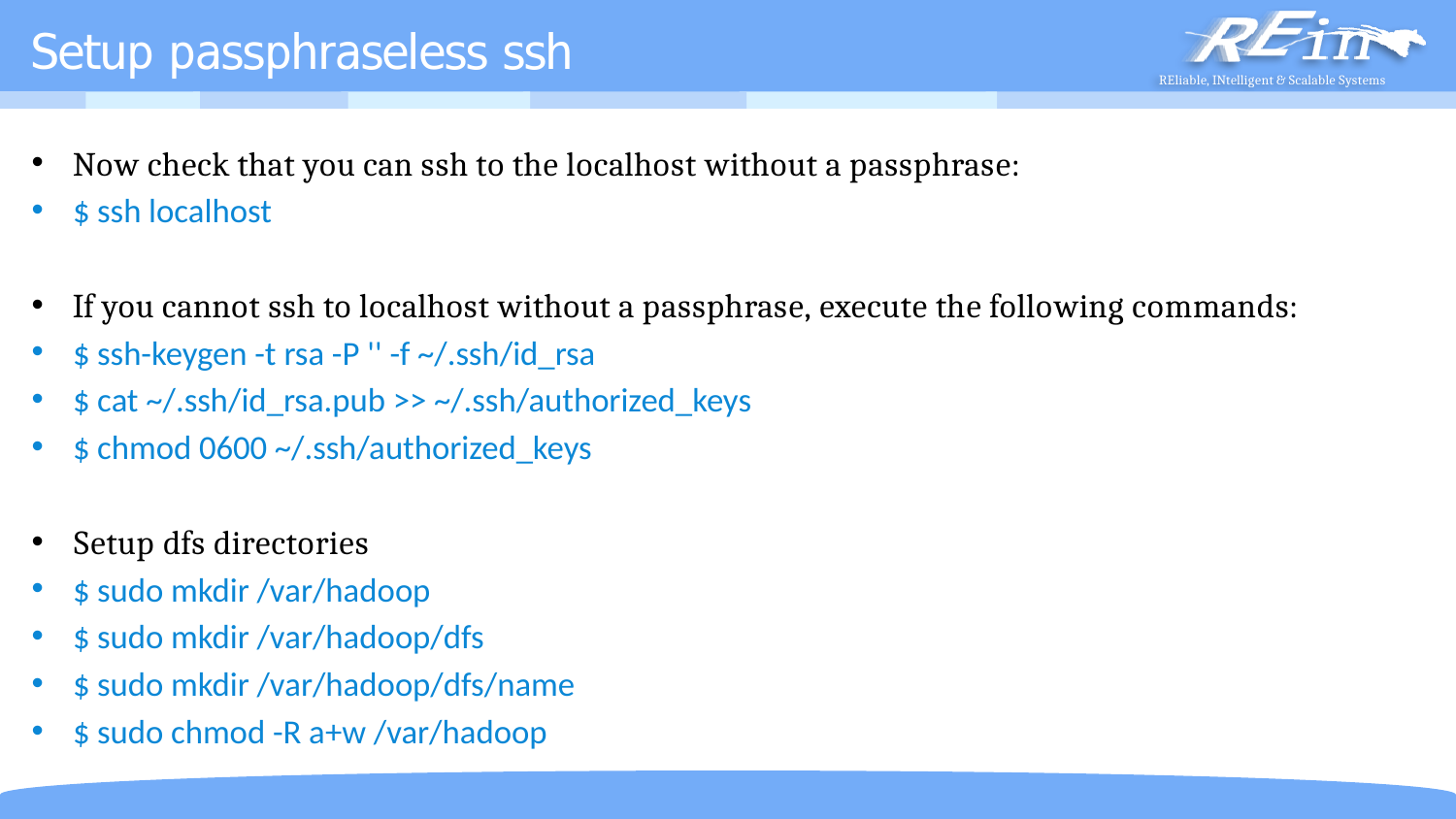

# Setup passphraseless ssh
Now check that you can ssh to the localhost without a passphrase:
$ ssh localhost

If you cannot ssh to localhost without a passphrase, execute the following commands:
$ ssh-keygen -t rsa -P '' -f ~/.ssh/id_rsa
$ cat ~/.ssh/id_rsa.pub >> ~/.ssh/authorized_keys
$ chmod 0600 ~/.ssh/authorized_keys

Setup dfs directories
$ sudo mkdir /var/hadoop
$ sudo mkdir /var/hadoop/dfs
$ sudo mkdir /var/hadoop/dfs/name
$ sudo chmod -R a+w /var/hadoop
6